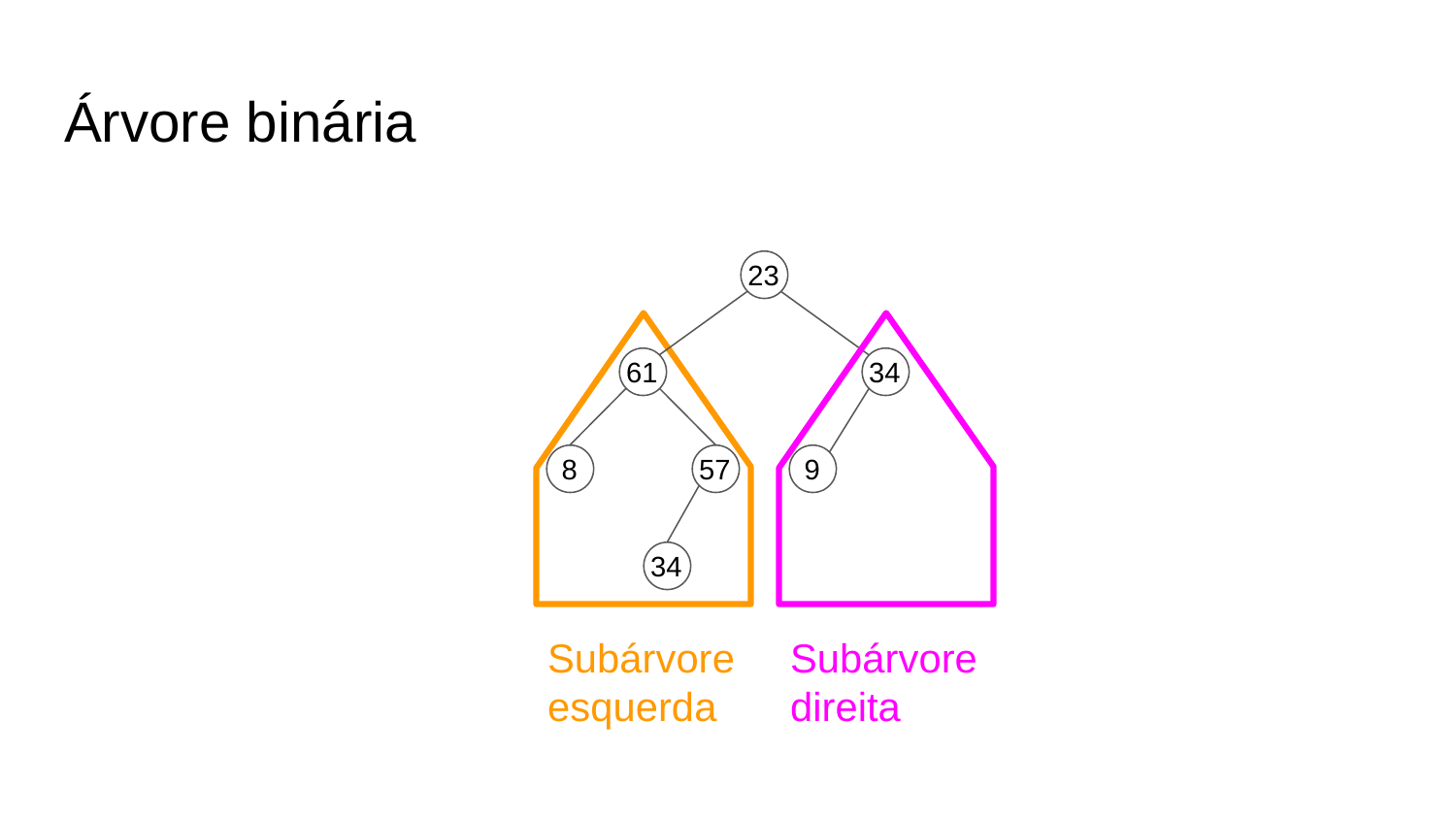

Árvore binária
23

61
34

 8
57
 9

34
Subárvore esquerda
Subárvore direita